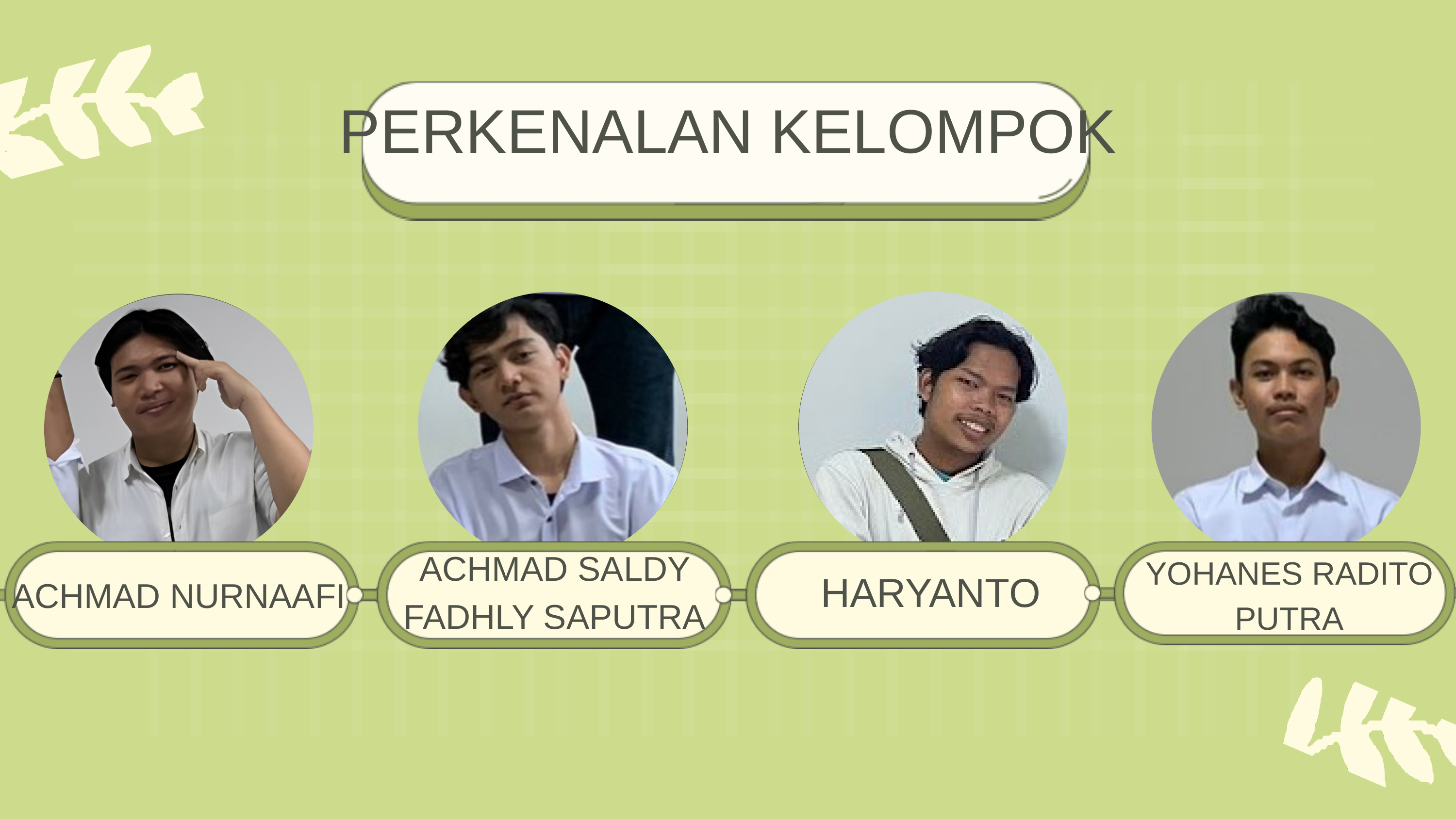

PERKENALAN KELOMPOK

ACHMAD SALDY FADHLY SAPUTRA

YOHANES RADITO PUTRA
HARYANTO
ACHMAD NURNAAFI